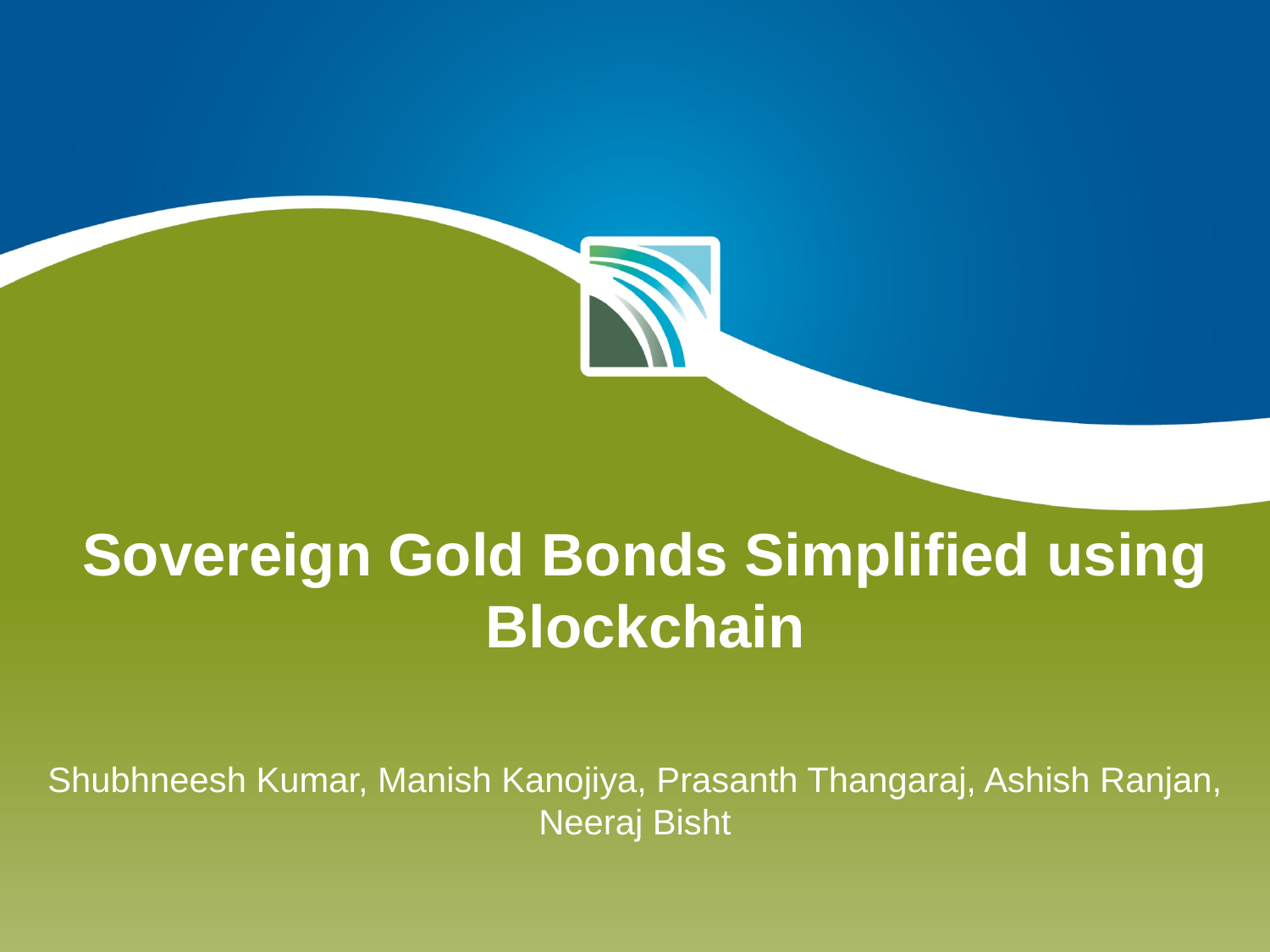

Sovereign Gold Bonds Simplified using Blockchain
Shubhneesh Kumar, Manish Kanojiya, Prasanth Thangaraj, Ashish Ranjan, Neeraj Bisht